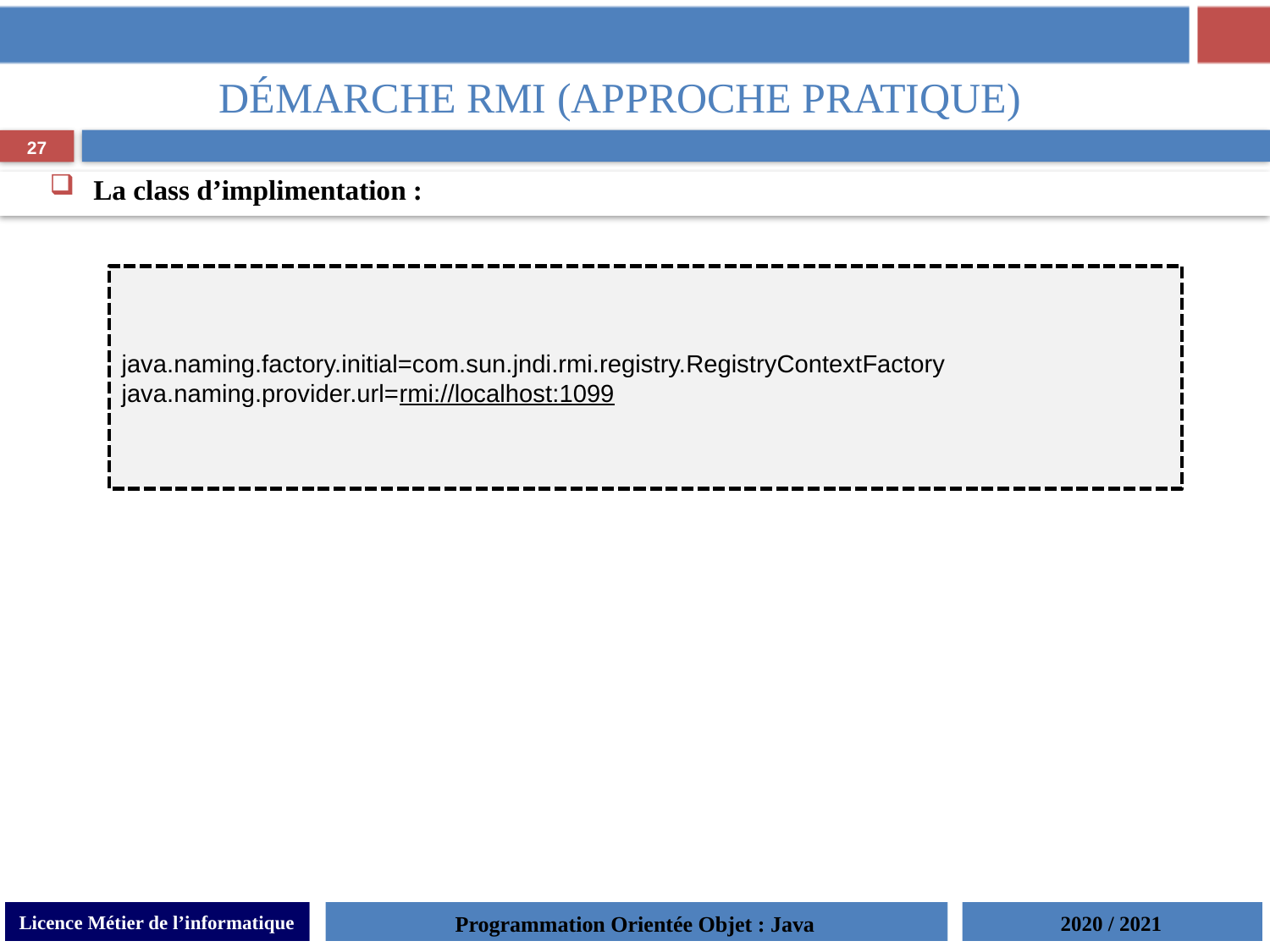

Démarche RMI (approche pratique)
27
  La class d’implimentation :
java.naming.factory.initial=com.sun.jndi.rmi.registry.RegistryContextFactory
java.naming.provider.url=rmi://localhost:1099